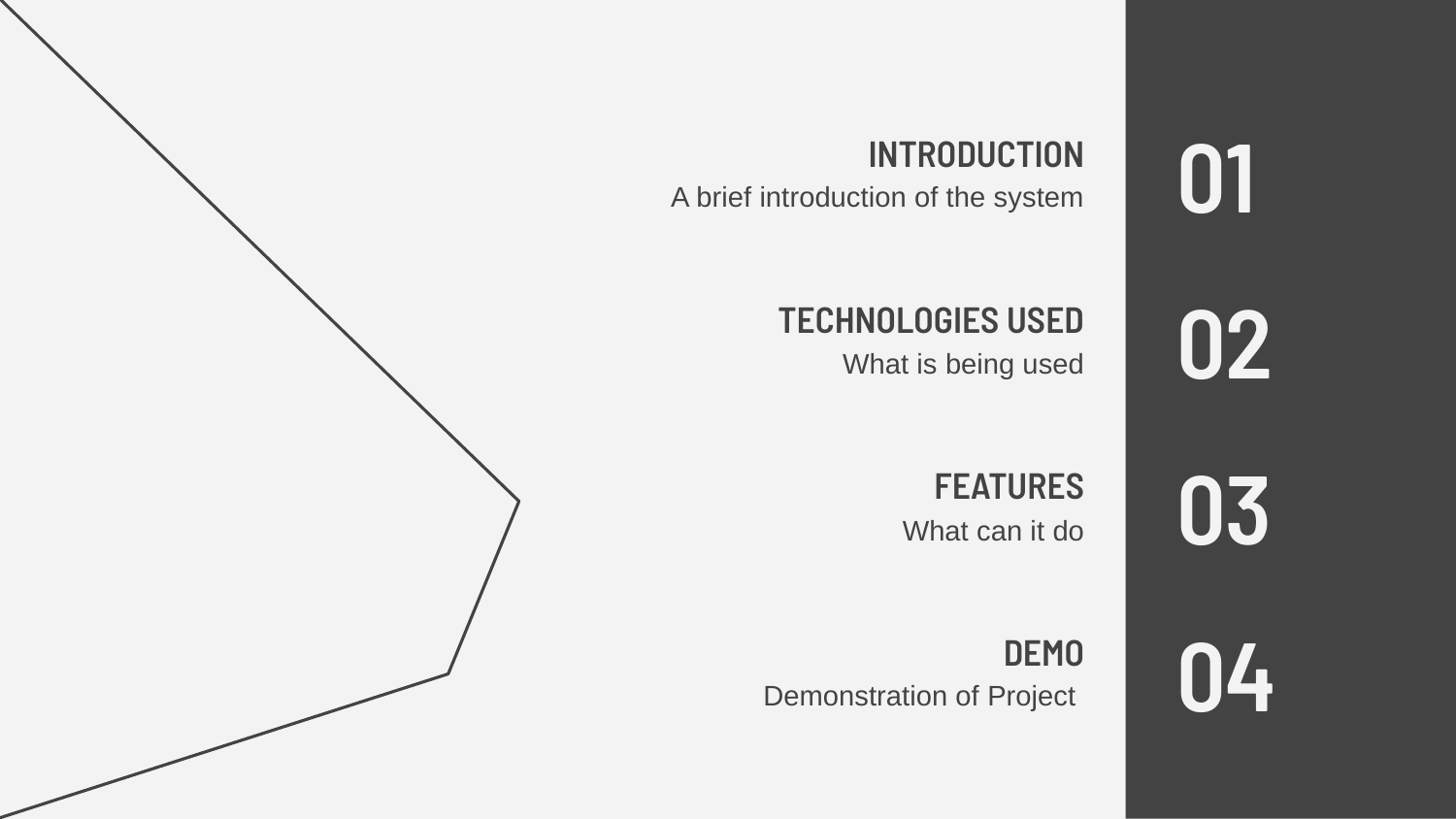

01
# INTRODUCTION
A brief introduction of the system
02
TECHNOLOGIES USED
What is being used
03
FEATURES
What can it do
04
DEMO
Demonstration of Project